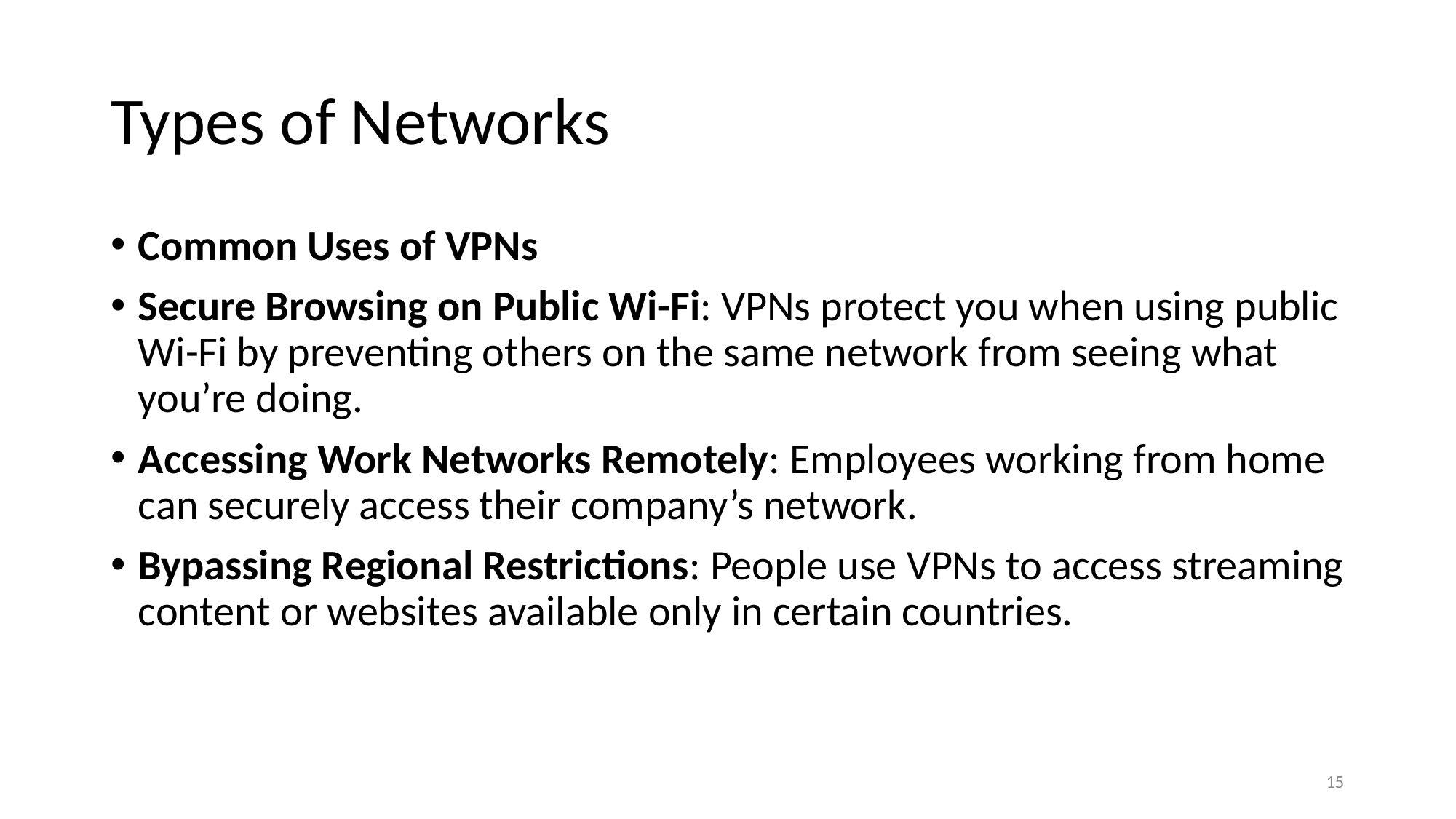

# Types of Networks
Common Uses of VPNs
Secure Browsing on Public Wi-Fi: VPNs protect you when using public Wi-Fi by preventing others on the same network from seeing what you’re doing.
Accessing Work Networks Remotely: Employees working from home can securely access their company’s network.
Bypassing Regional Restrictions: People use VPNs to access streaming content or websites available only in certain countries.
15